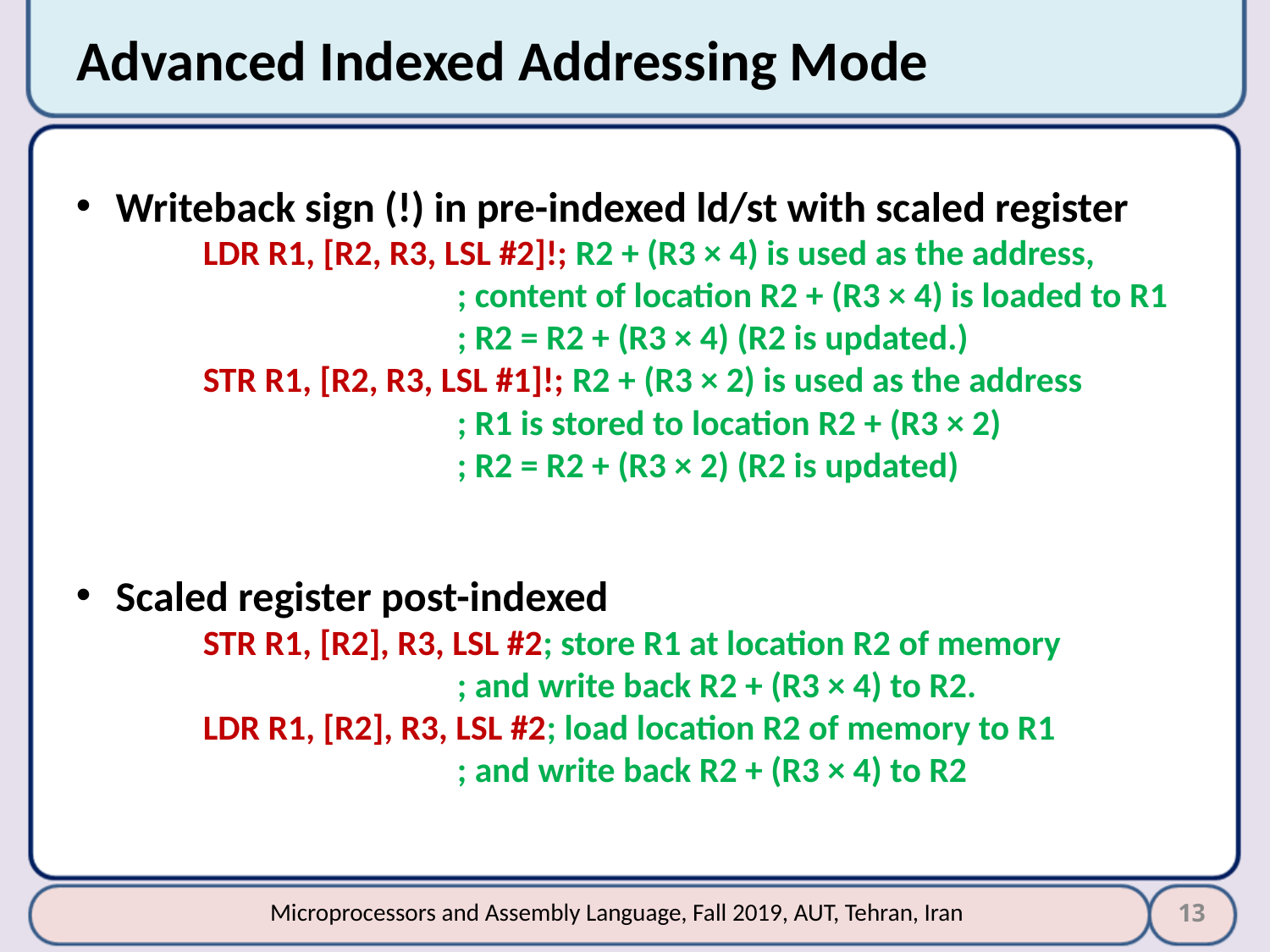

# Advanced Indexed Addressing Mode
Writeback sign (!) in pre-indexed ld/st with scaled register
LDR R1, [R2, R3, LSL #2]!; R2 + (R3 × 4) is used as the address,
	; content of location R2 + (R3 × 4) is loaded to R1
	; R2 = R2 + (R3 × 4) (R2 is updated.)
STR R1, [R2, R3, LSL #1]!; R2 + (R3 × 2) is used as the address
; R1 is stored to location R2 + (R3 × 2)
	; R2 = R2 + (R3 × 2) (R2 is updated)

Scaled register post-indexed
STR R1, [R2], R3, LSL #2; store R1 at location R2 of memory
		; and write back R2 + (R3 × 4) to R2.
LDR R1, [R2], R3, LSL #2; load location R2 of memory to R1
		; and write back R2 + (R3 × 4) to R2
13
Microprocessors and Assembly Language, Fall 2019, AUT, Tehran, Iran